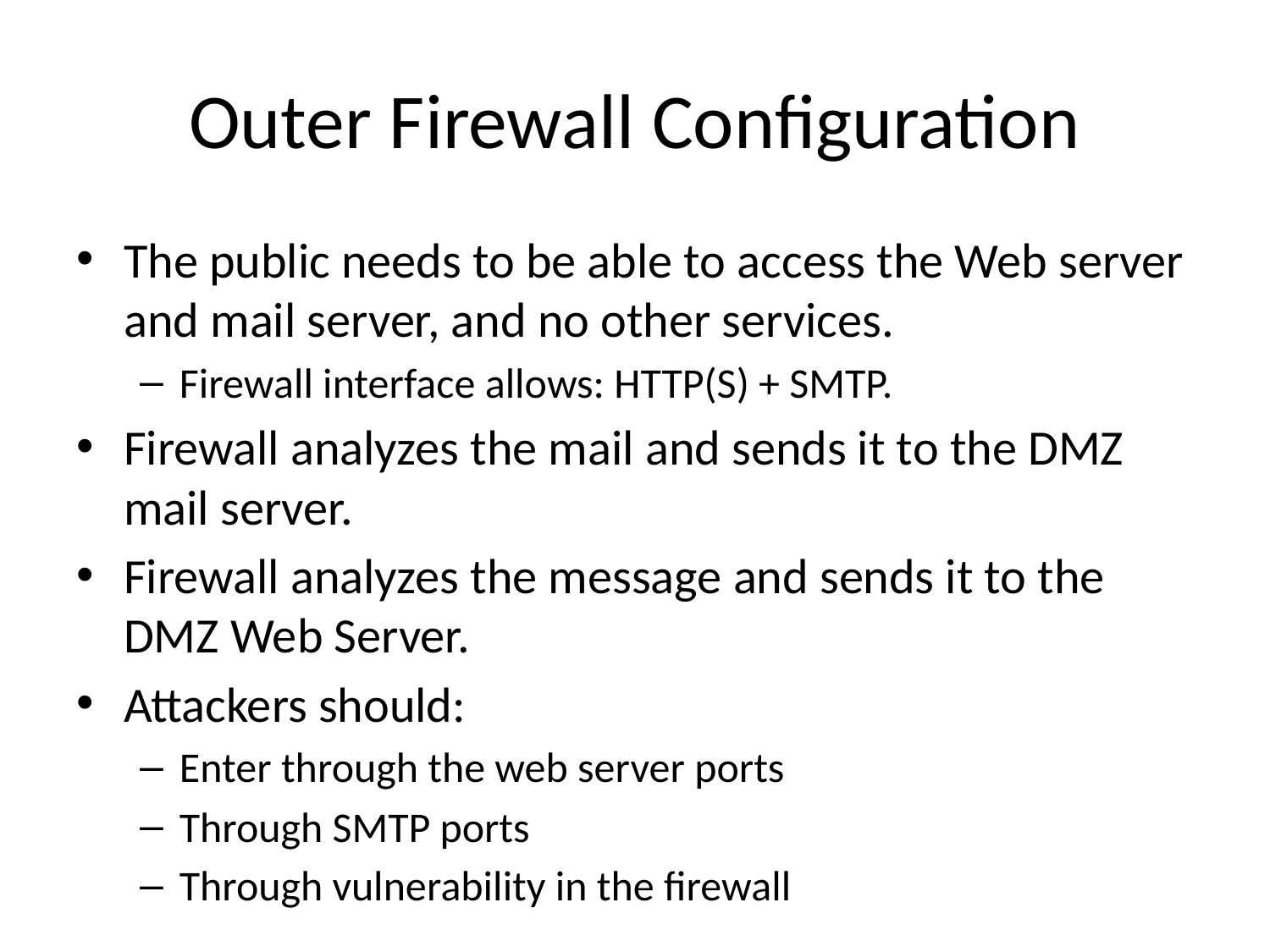

# Outer Firewall Configuration
The public needs to be able to access the Web server and mail server, and no other services.
Firewall interface allows: HTTP(S) + SMTP.
Firewall analyzes the mail and sends it to the DMZ mail server.
Firewall analyzes the message and sends it to the DMZ Web Server.
Attackers should:
Enter through the web server ports
Through SMTP ports
Through vulnerability in the firewall